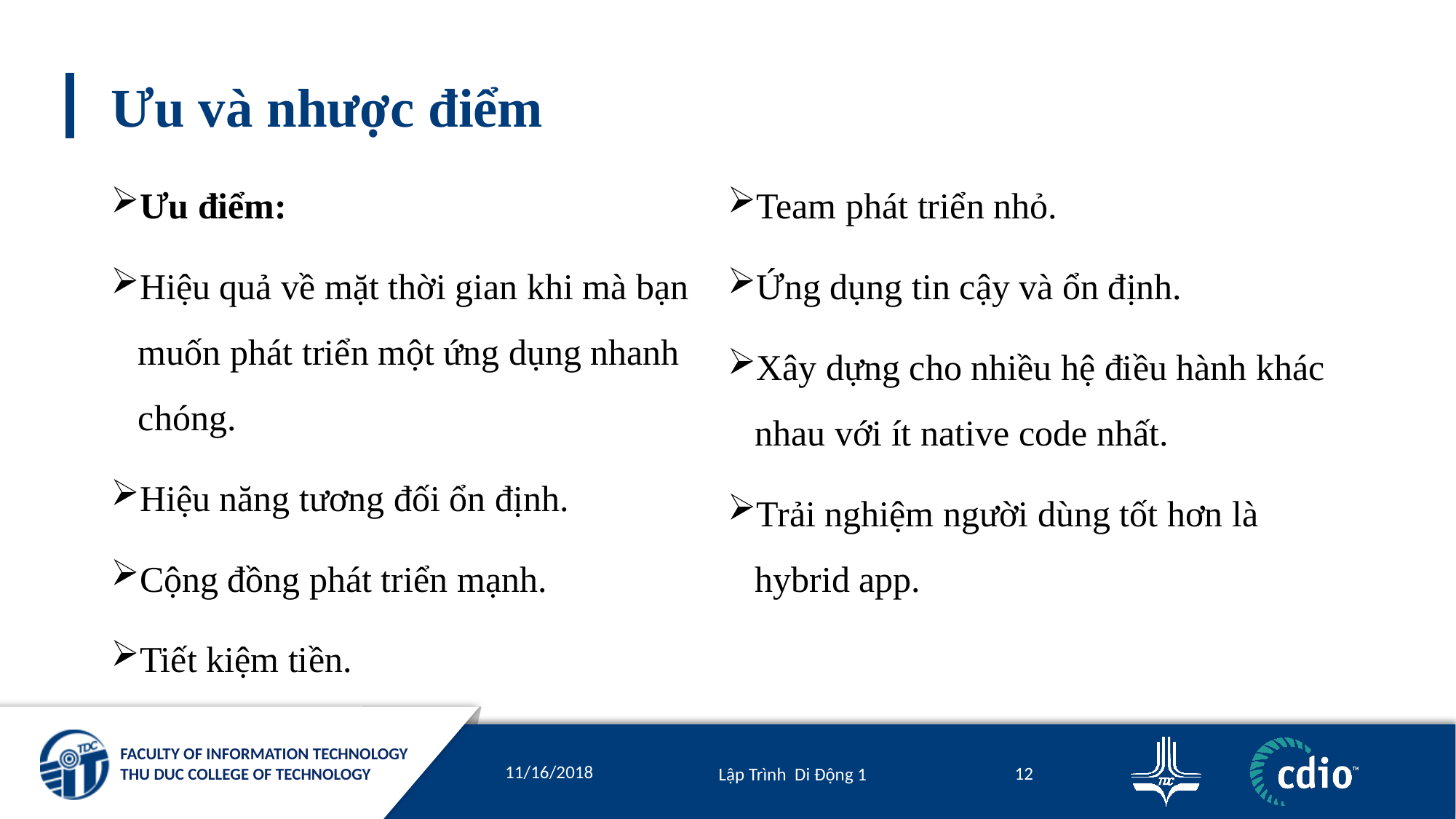

# Ưu và nhược điểm
Ưu điểm:
Hiệu quả về mặt thời gian khi mà bạn muốn phát triển một ứng dụng nhanh chóng.
Hiệu năng tương đối ổn định.
Cộng đồng phát triển mạnh.
Tiết kiệm tiền.
Team phát triển nhỏ.
Ứng dụng tin cậy và ổn định.
Xây dựng cho nhiều hệ điều hành khác nhau với ít native code nhất.
Trải nghiệm người dùng tốt hơn là hybrid app.